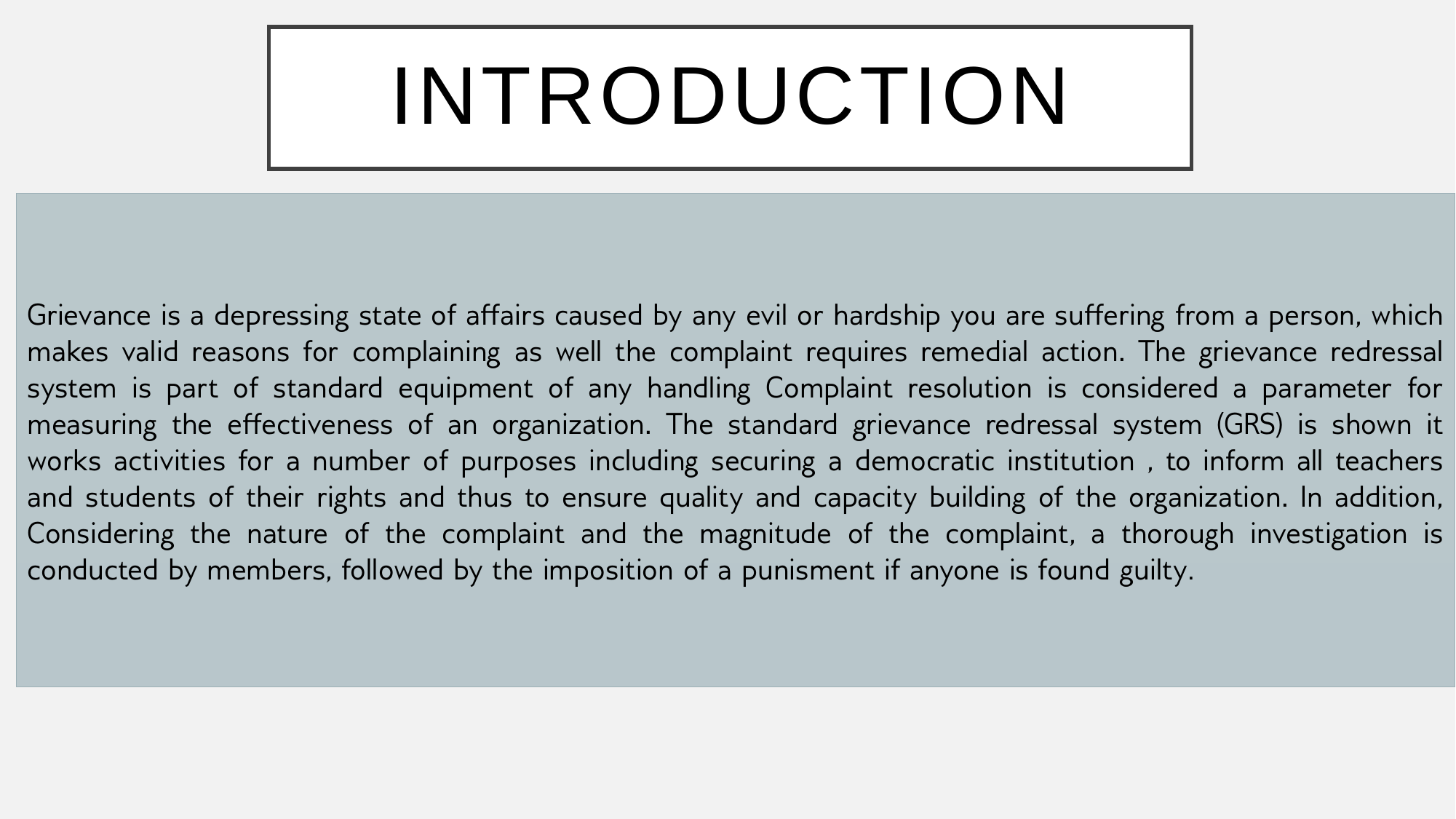

# Introduction

Grievance is a depressing state of affairs caused by any evil or hardship you are suffering from a person, which makes valid reasons for complaining as well the complaint requires remedial action. The grievance redressal system is part of standard equipment of any handling Complaint resolution is considered a parameter for measuring the effectiveness of an organization. The standard grievance redressal system (GRS) is shown it works activities for a number of purposes including securing a democratic institution , to inform all teachers and students of their rights and thus to ensure quality and capacity building of the organization. In addition, Considering the nature of the complaint and the magnitude of the complaint, a thorough investigation is conducted by members, followed by the imposition of a punisment if anyone is found guilty.